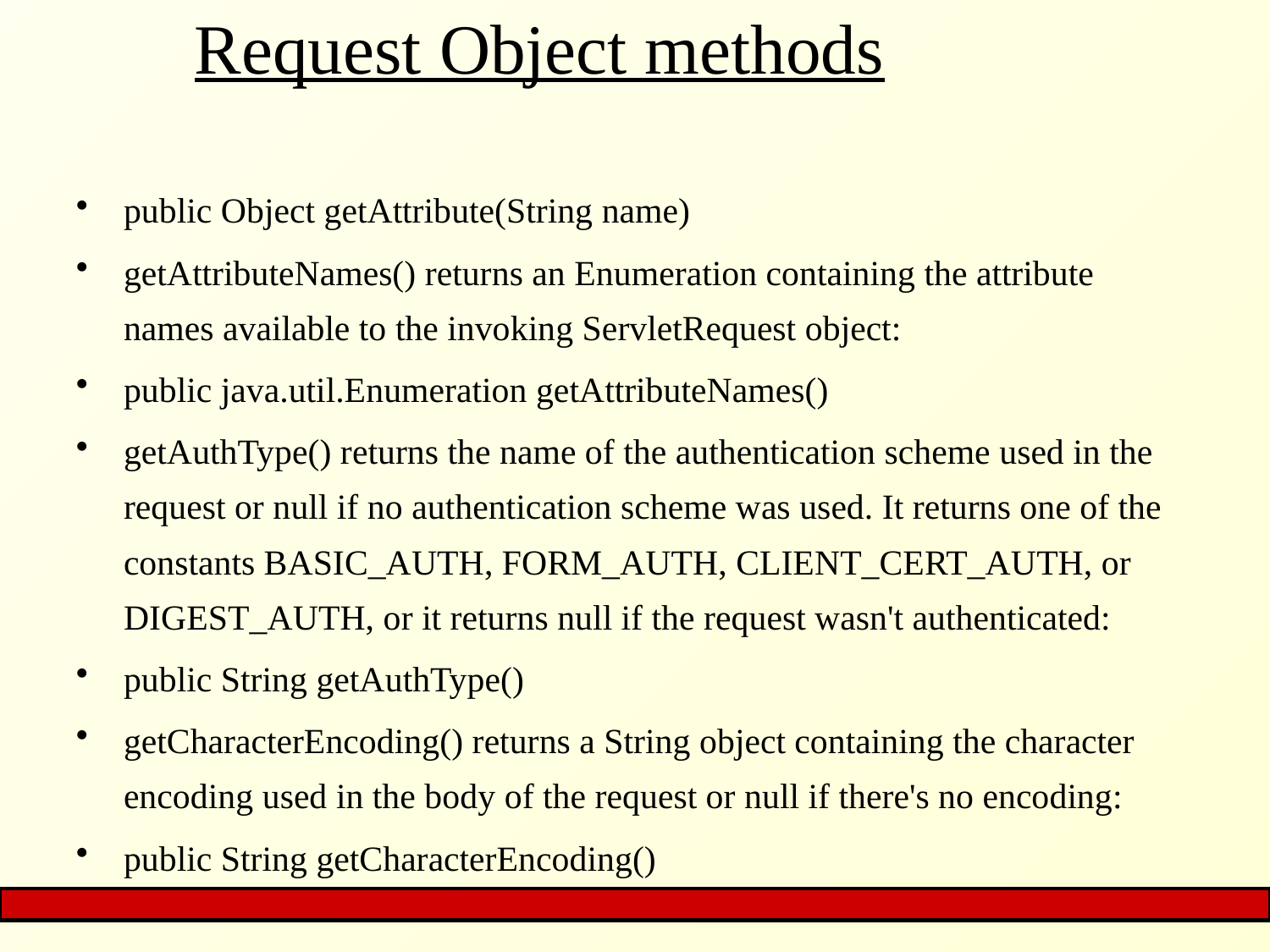

# Request Object methods
public Object getAttribute(String name)
getAttributeNames() returns an Enumeration containing the attribute names available to the invoking ServletRequest object:
public java.util.Enumeration getAttributeNames()
getAuthType() returns the name of the authentication scheme used in the request or null if no authentication scheme was used. It returns one of the constants BASIC_AUTH, FORM_AUTH, CLIENT_CERT_AUTH, or DIGEST_AUTH, or it returns null if the request wasn't authenticated:
public String getAuthType()
getCharacterEncoding() returns a String object containing the character encoding used in the body of the request or null if there's no encoding:
public String getCharacterEncoding()